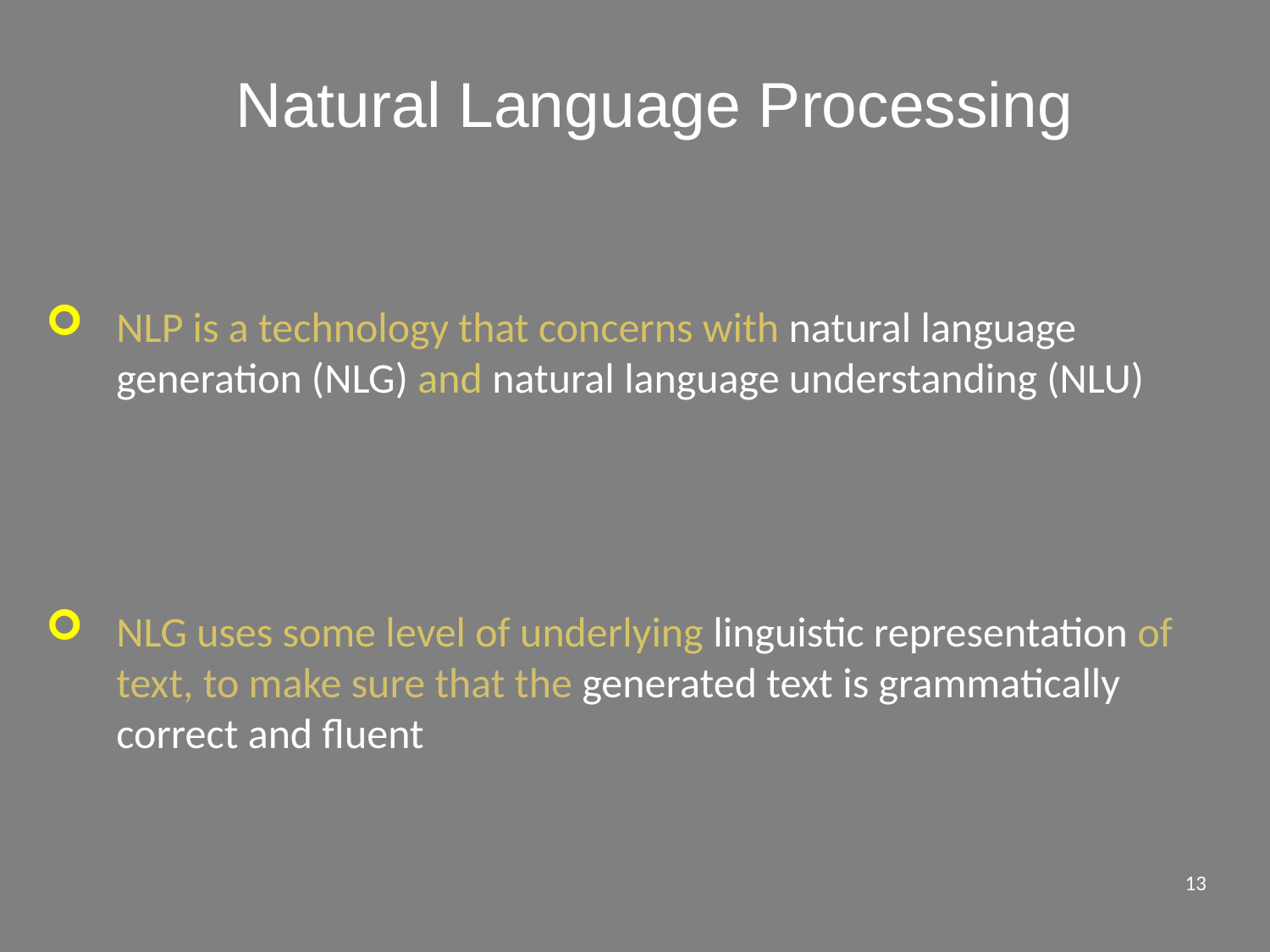

# Natural Language Processing
NLP is a technology that concerns with natural language generation (NLG) and natural language understanding (NLU)

NLG uses some level of underlying linguistic representation of text, to make sure that the generated text is grammatically correct and fluent
13